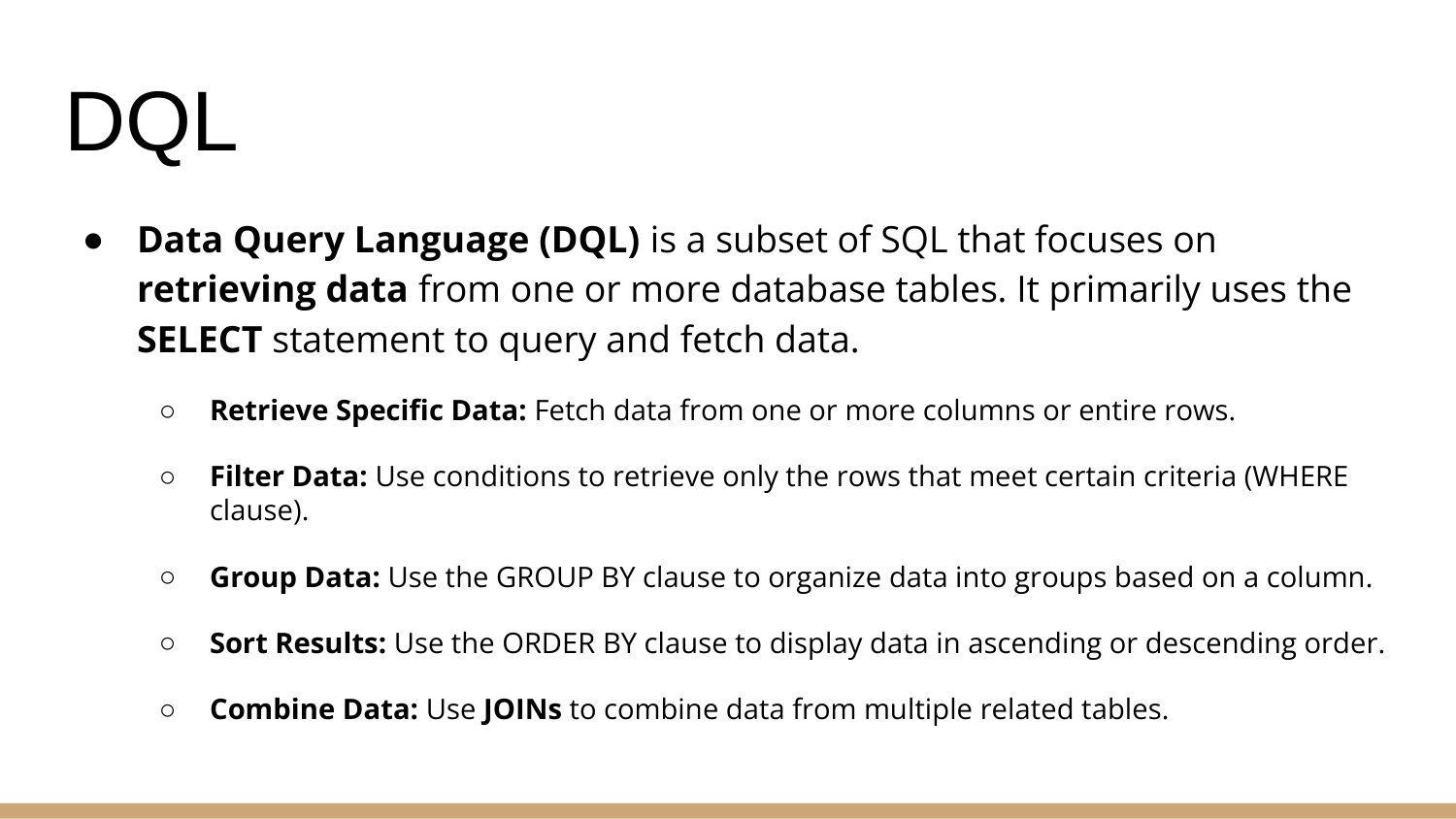

# DQL
Data Query Language (DQL) is a subset of SQL that focuses on retrieving data from one or more database tables. It primarily uses the SELECT statement to query and fetch data.
Retrieve Specific Data: Fetch data from one or more columns or entire rows.
Filter Data: Use conditions to retrieve only the rows that meet certain criteria (WHERE clause).
Group Data: Use the GROUP BY clause to organize data into groups based on a column.
Sort Results: Use the ORDER BY clause to display data in ascending or descending order.
Combine Data: Use JOINs to combine data from multiple related tables.